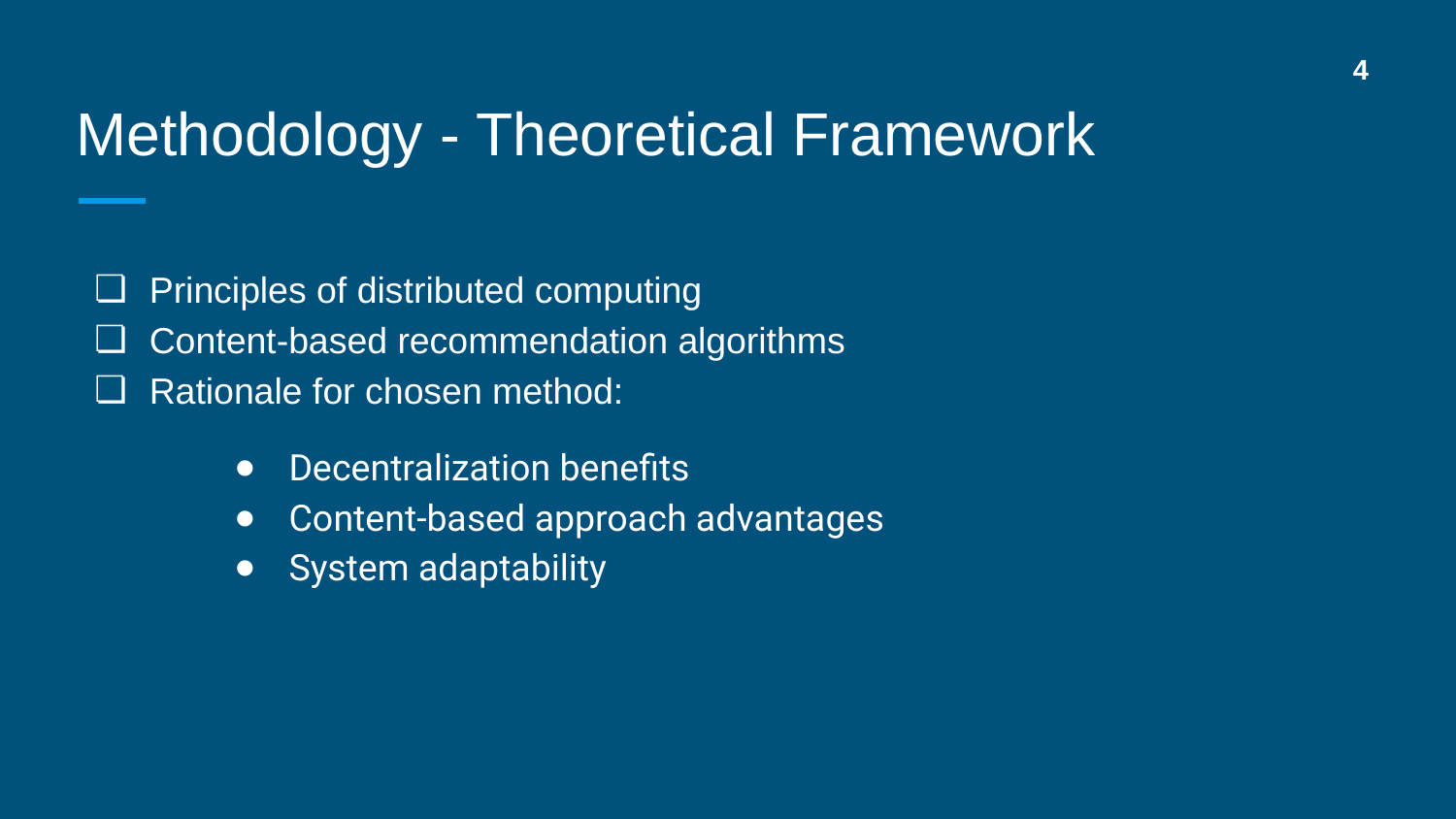

4
# Methodology - Theoretical Framework
Principles of distributed computing
Content-based recommendation algorithms
Rationale for chosen method:

Decentralization benefits
Content-based approach advantages
System adaptability